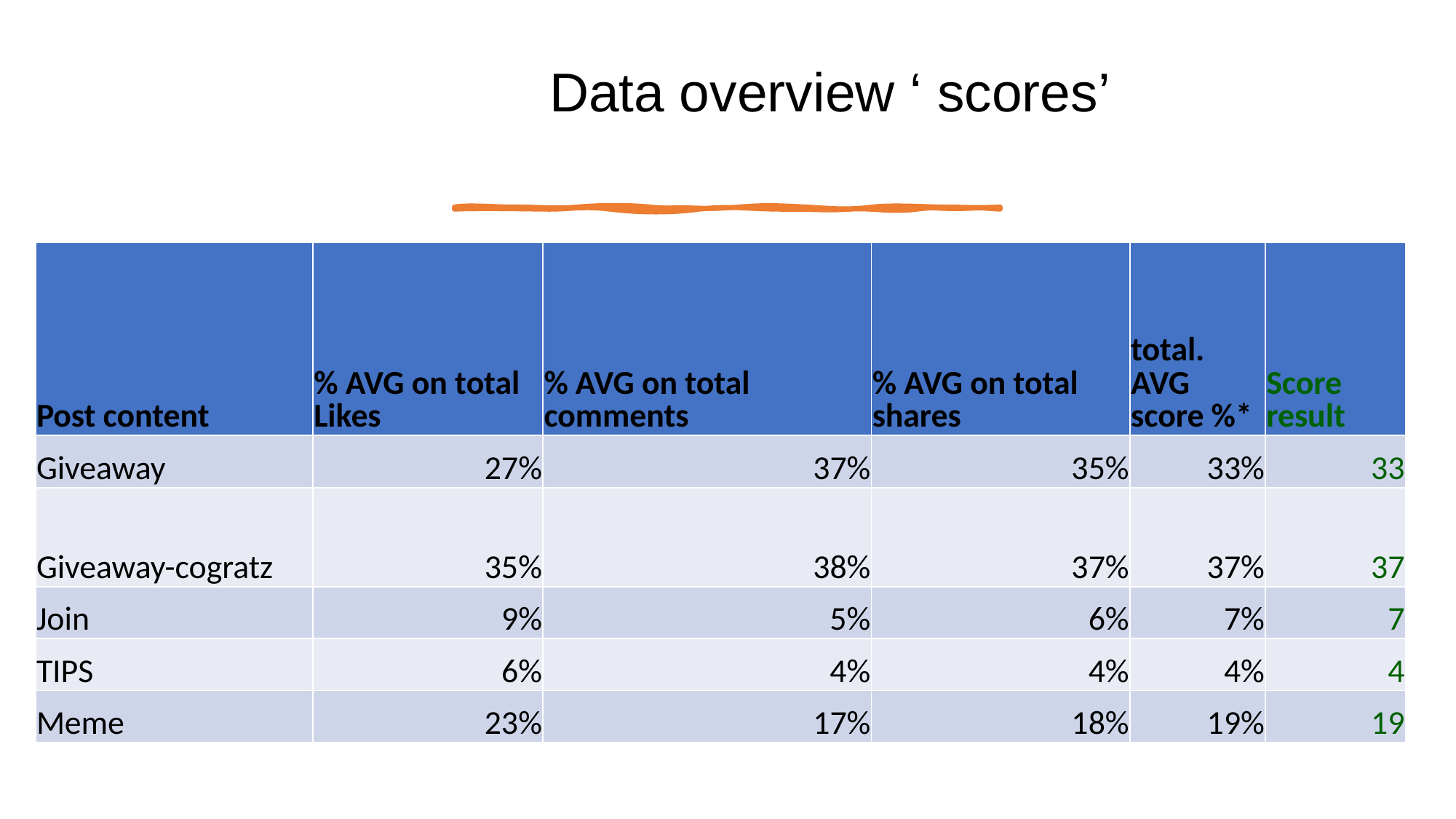

# Data overview ‘ scores’

| Post content | % AVG on total Likes | % AVG on total comments | % AVG on total shares | total. AVG score %\* | Score result |
| --- | --- | --- | --- | --- | --- |
| Giveaway | 27% | 37% | 35% | 33% | 33 |
| Giveaway-cogratz | 35% | 38% | 37% | 37% | 37 |
| Join | 9% | 5% | 6% | 7% | 7 |
| TIPS | 6% | 4% | 4% | 4% | 4 |
| Meme | 23% | 17% | 18% | 19% | 19 |